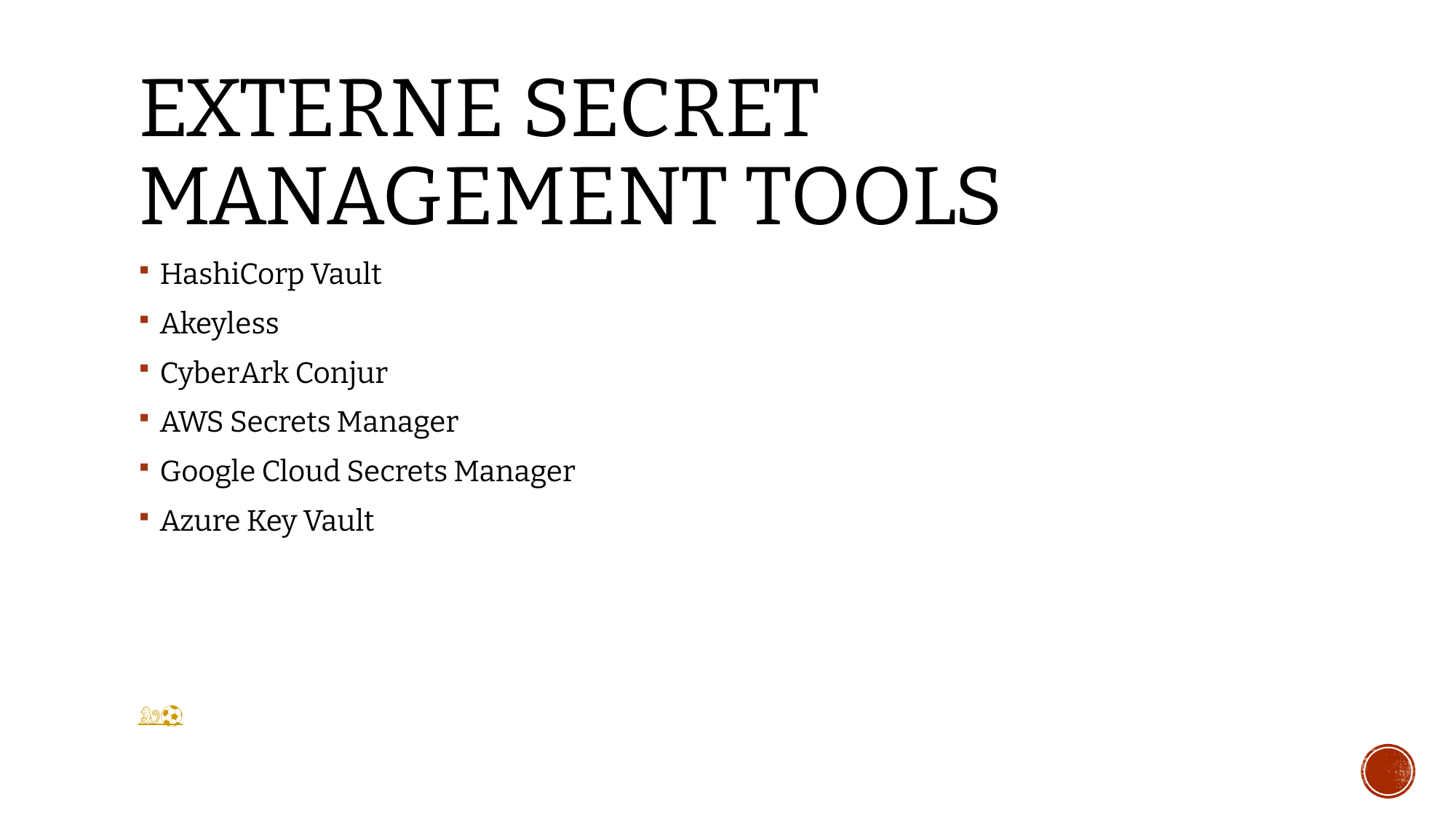

# Externe secret management tools
HashiCorp Vault
Akeyless
CyberArk Conjur
AWS Secrets Manager
Google Cloud Secrets Manager
Azure Key Vault

🐒⚽